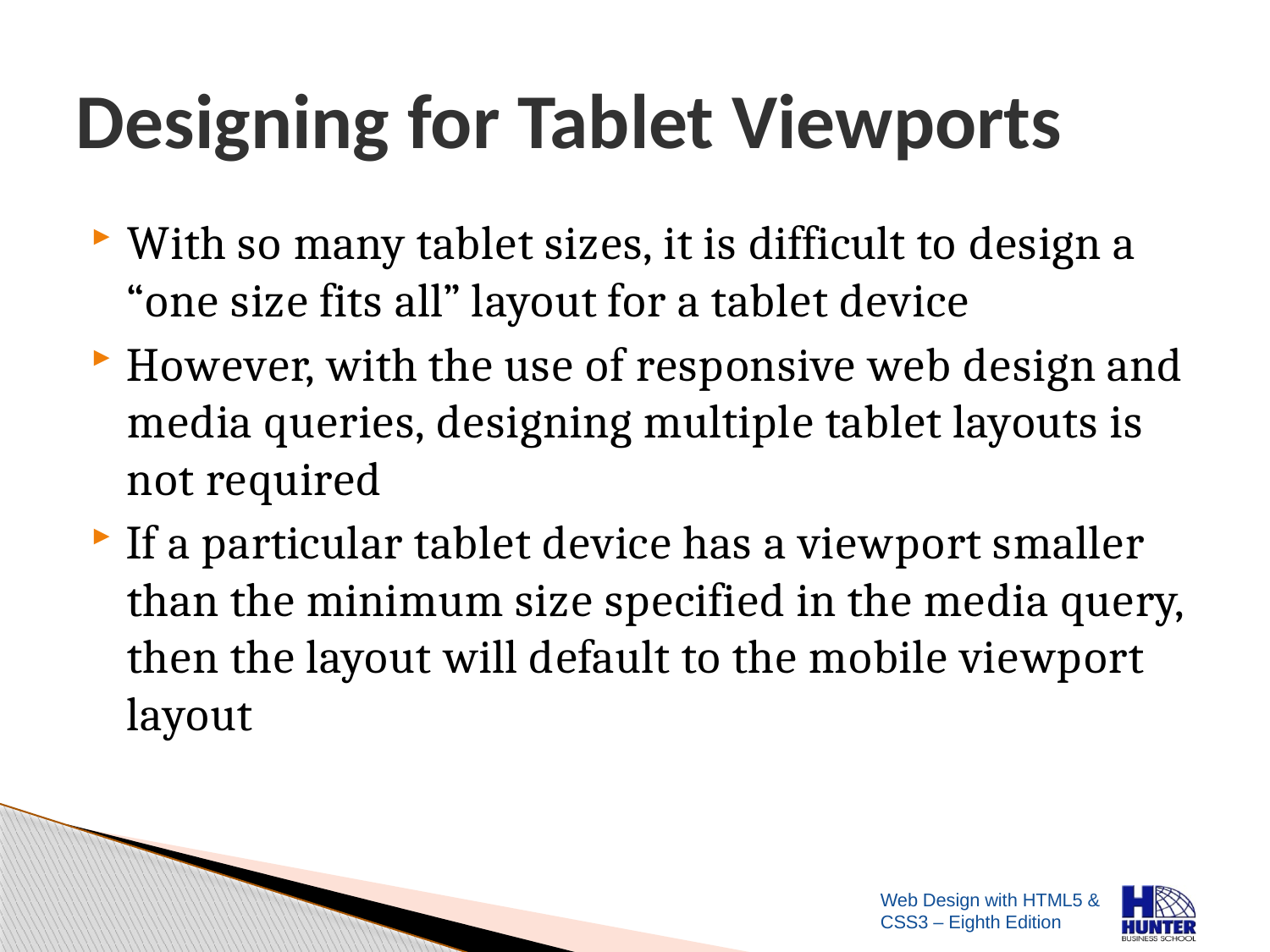

# Designing for Tablet Viewports
With so many tablet sizes, it is difficult to design a “one size fits all” layout for a tablet device
However, with the use of responsive web design and media queries, designing multiple tablet layouts is not required
If a particular tablet device has a viewport smaller than the minimum size specified in the media query, then the layout will default to the mobile viewport layout